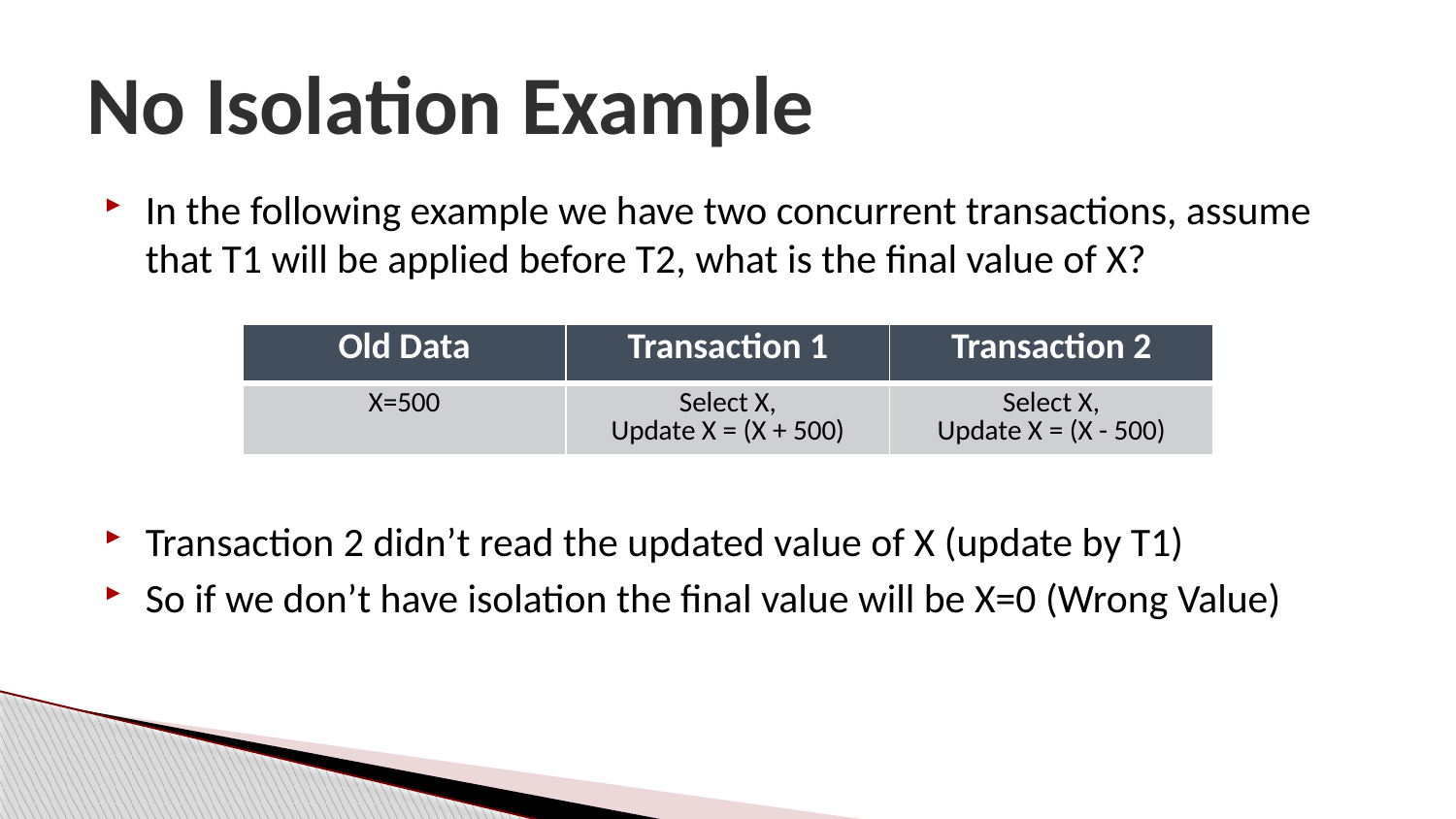

# No Isolation Example
In the following example we have two concurrent transactions, assume that T1 will be applied before T2, what is the final value of X?

Transaction 2 didn’t read the updated value of X (update by T1)
So if we don’t have isolation the final value will be X=0 (Wrong Value)

| Old Data | Transaction 1 | Transaction 2 |
| --- | --- | --- |
| X=500 | Select X, Update X = (X + 500) | Select X, Update X = (X - 500) |